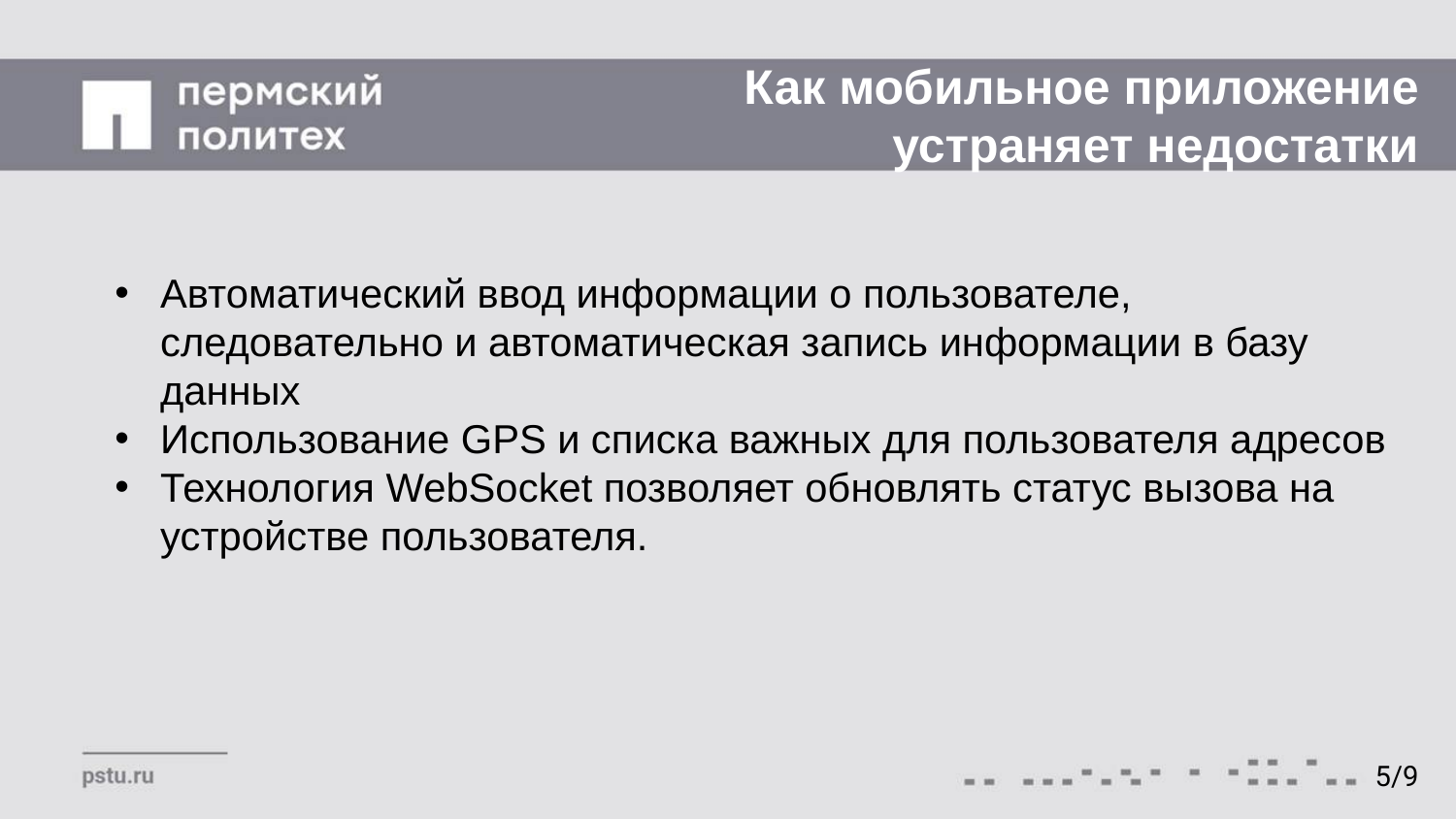

# Как мобильное приложение устраняет недостатки
Автоматический ввод информации о пользователе, следовательно и автоматическая запись информации в базу данных
Использование GPS и списка важных для пользователя адресов
Технология WebSocket позволяет обновлять статус вызова на устройстве пользователя.

5/9